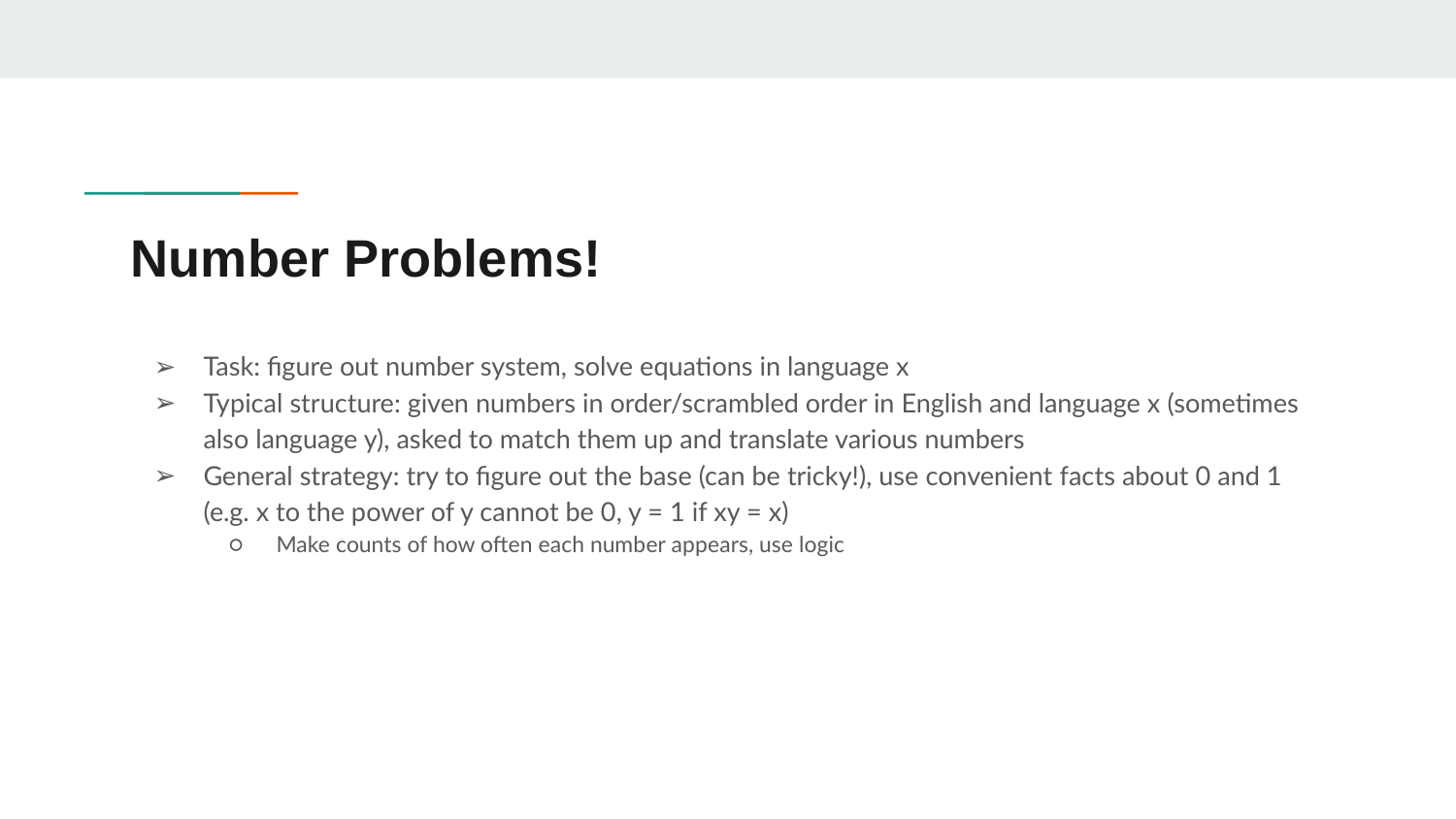

# Number Problems!
Task: figure out number system, solve equations in language x
Typical structure: given numbers in order/scrambled order in English and language x (sometimes also language y), asked to match them up and translate various numbers
General strategy: try to figure out the base (can be tricky!), use convenient facts about 0 and 1 (e.g. x to the power of y cannot be 0, y = 1 if xy = x)
Make counts of how often each number appears, use logic